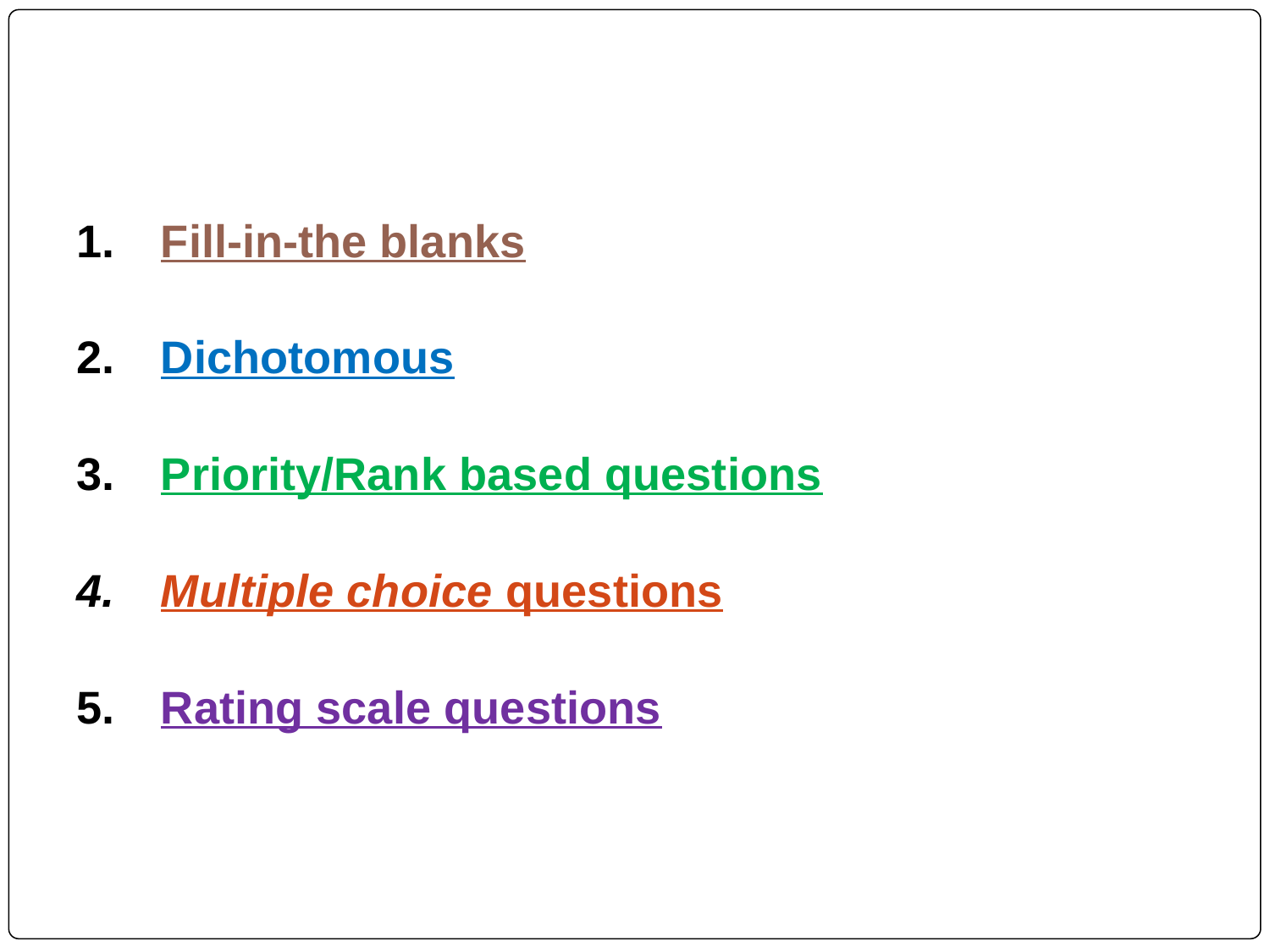

#
Fill-in-the blanks

Dichotomous

Priority/Rank based questions

Multiple choice questions

Rating scale questions